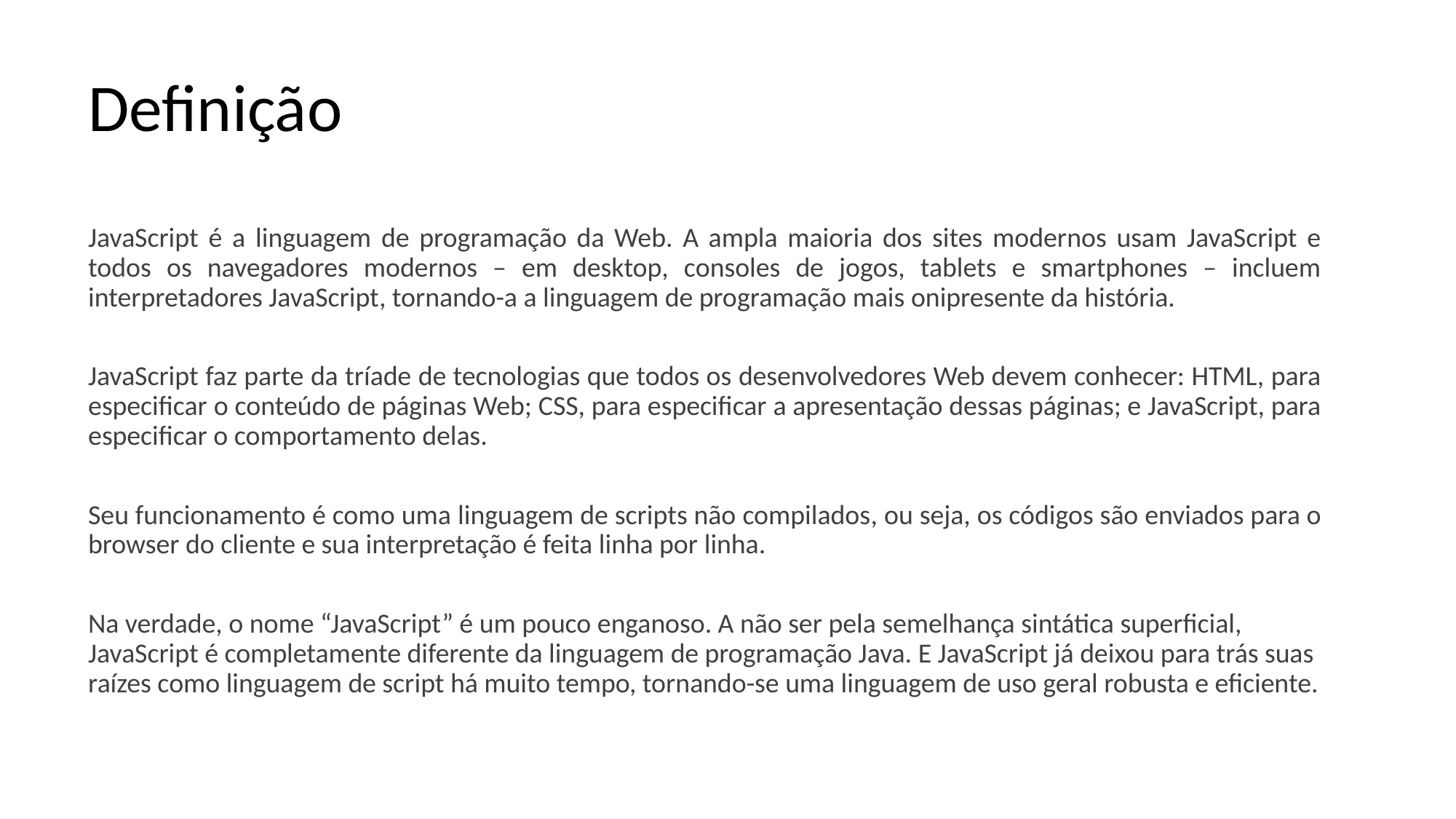

# Definição
JavaScript é a linguagem de programação da Web. A ampla maioria dos sites modernos usam JavaScript e todos os navegadores modernos – em desktop, consoles de jogos, tablets e smartphones – incluem interpretadores JavaScript, tornando-a a linguagem de programação mais onipresente da história.

JavaScript faz parte da tríade de tecnologias que todos os desenvolvedores Web devem conhecer: HTML, para especificar o conteúdo de páginas Web; CSS, para especificar a apresentação dessas páginas; e JavaScript, para especificar o comportamento delas.

Seu funcionamento é como uma linguagem de scripts não compilados, ou seja, os códigos são enviados para o browser do cliente e sua interpretação é feita linha por linha.​

Na verdade, o nome “JavaScript” é um pouco enganoso. A não ser pela semelhança sintática superficial, JavaScript é completamente diferente da linguagem de programação Java. E JavaScript já deixou para trás suas raízes como linguagem de script há muito tempo, tornando-se uma linguagem de uso geral robusta e eficiente.